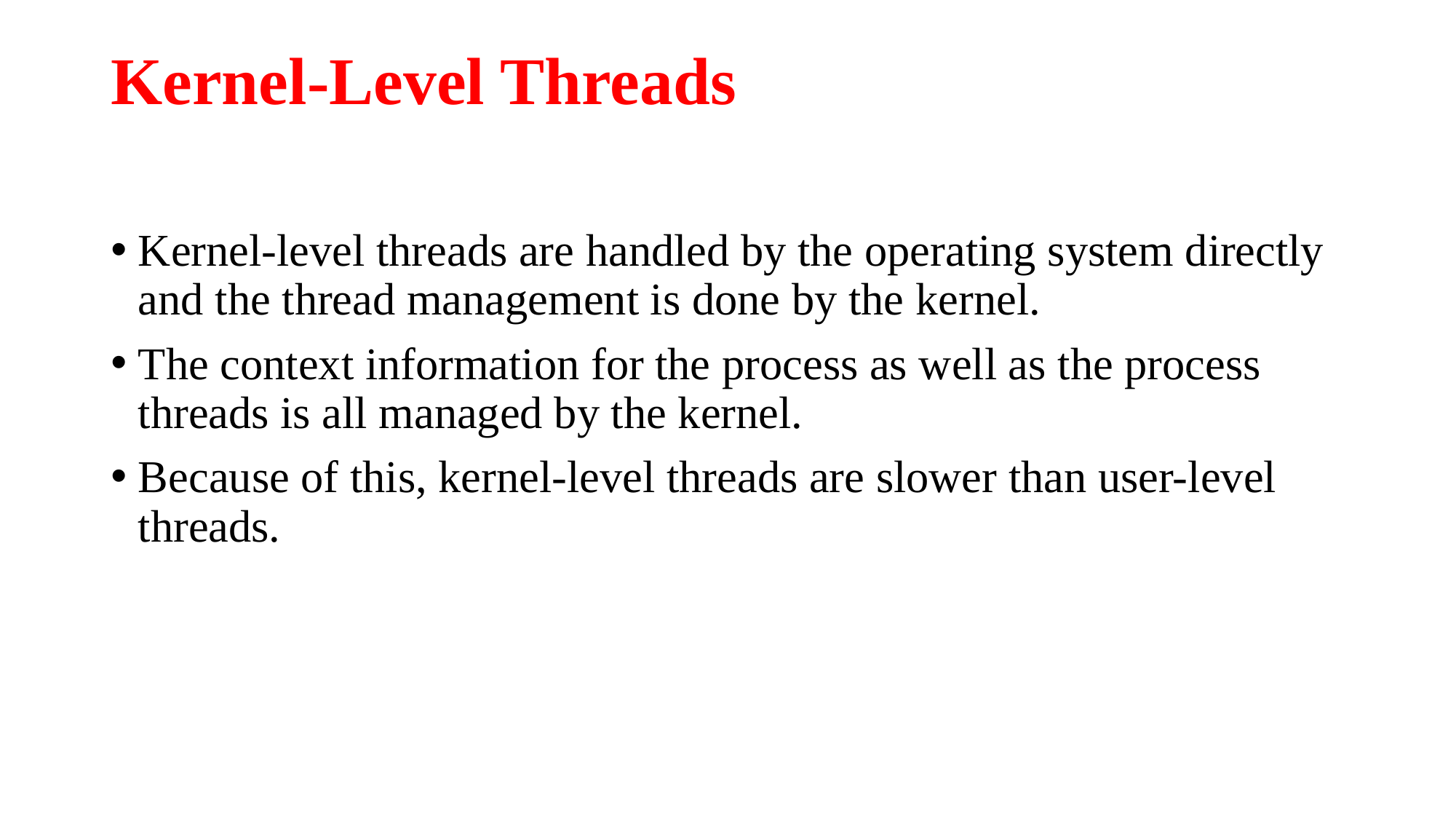

# Kernel-Level Threads
Kernel-level threads are handled by the operating system directly and the thread management is done by the kernel.
The context information for the process as well as the process threads is all managed by the kernel.
Because of this, kernel-level threads are slower than user-level threads.